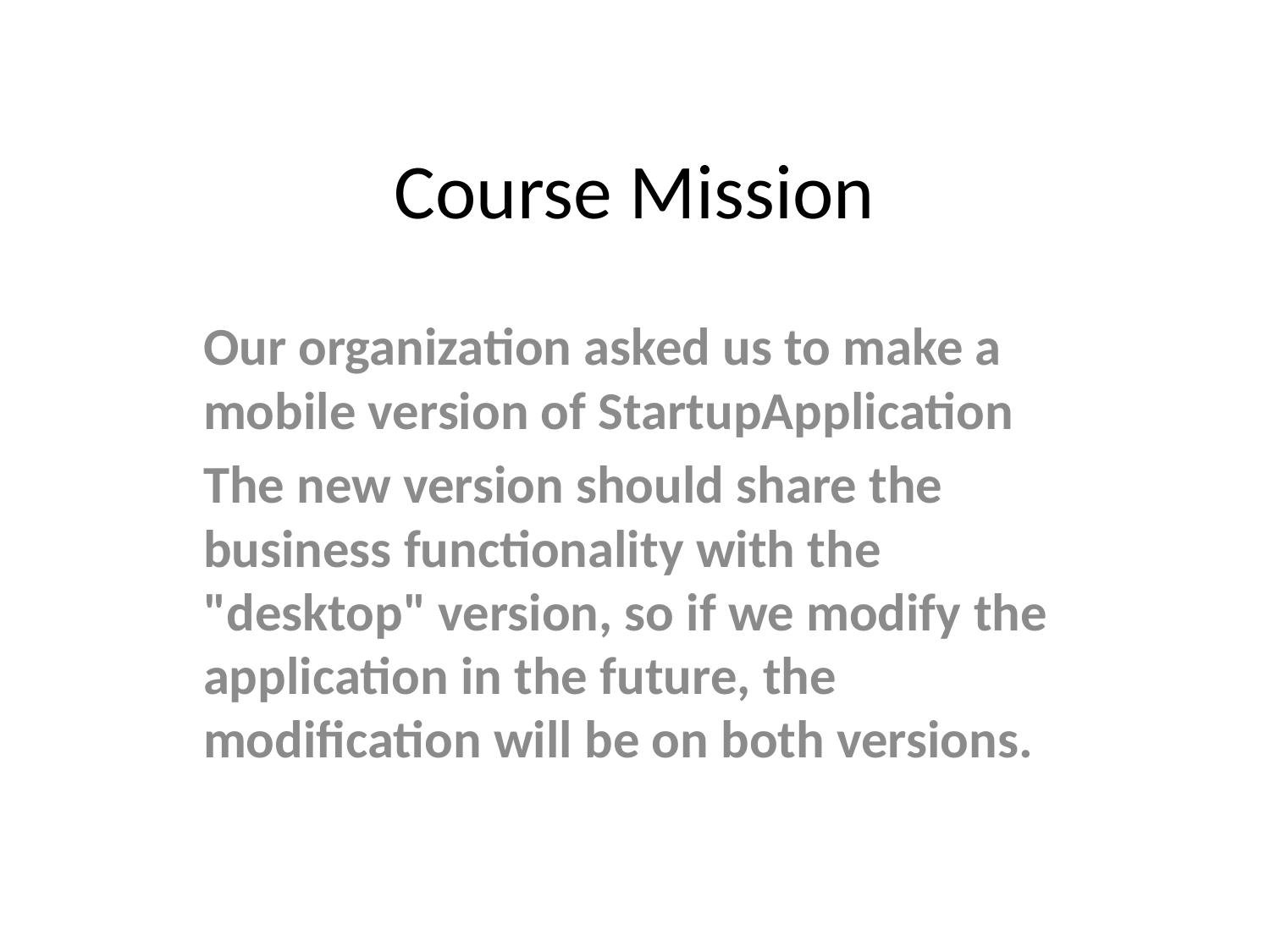

# Course Mission
Our organization asked us to make a mobile version of StartupApplication
The new version should share the business functionality with the "desktop" version, so if we modify the application in the future, the modification will be on both versions.